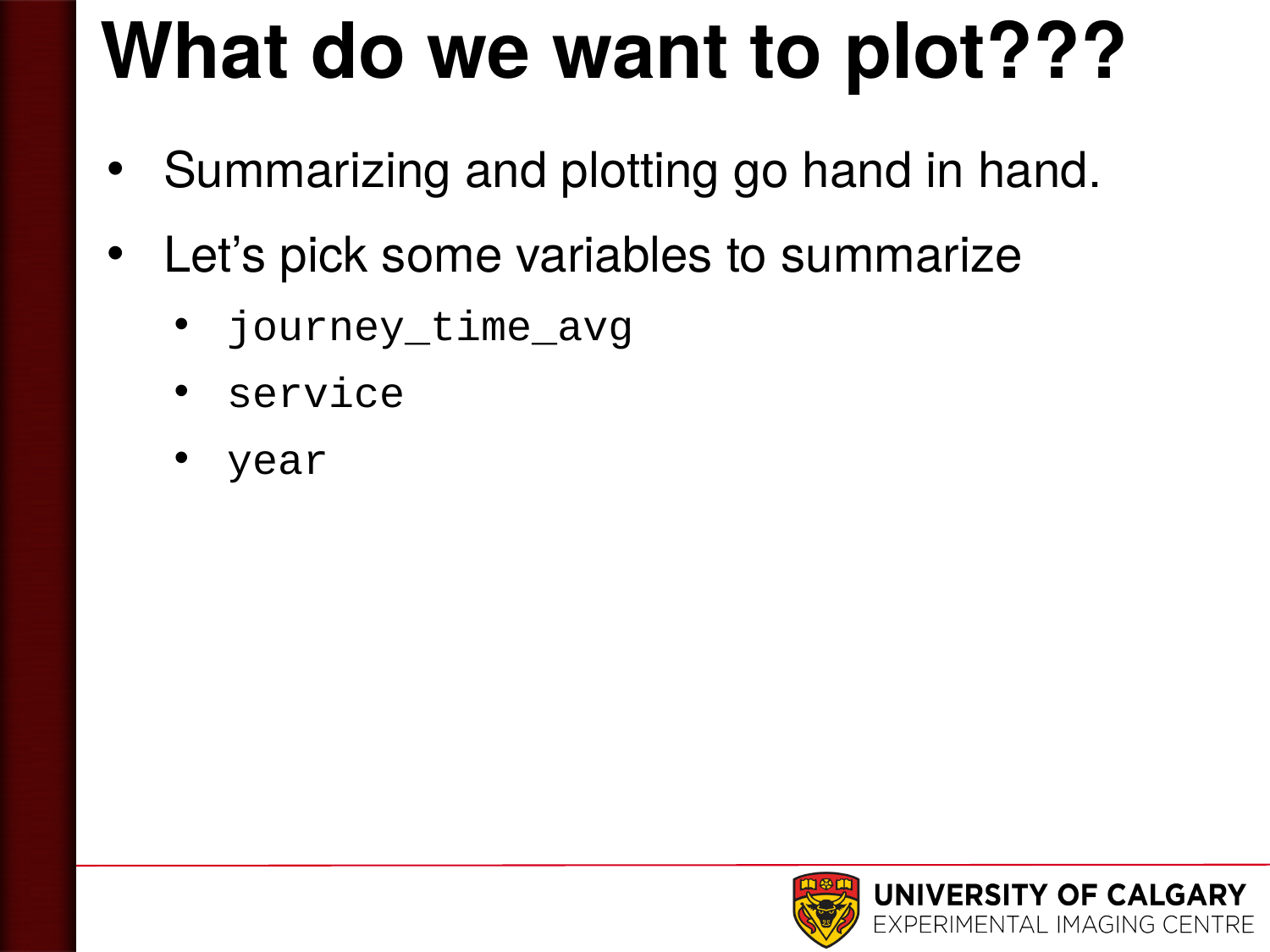

# What do we want to plot???
Summarizing and plotting go hand in hand.
Let’s pick some variables to summarize
journey_time_avg
service
year